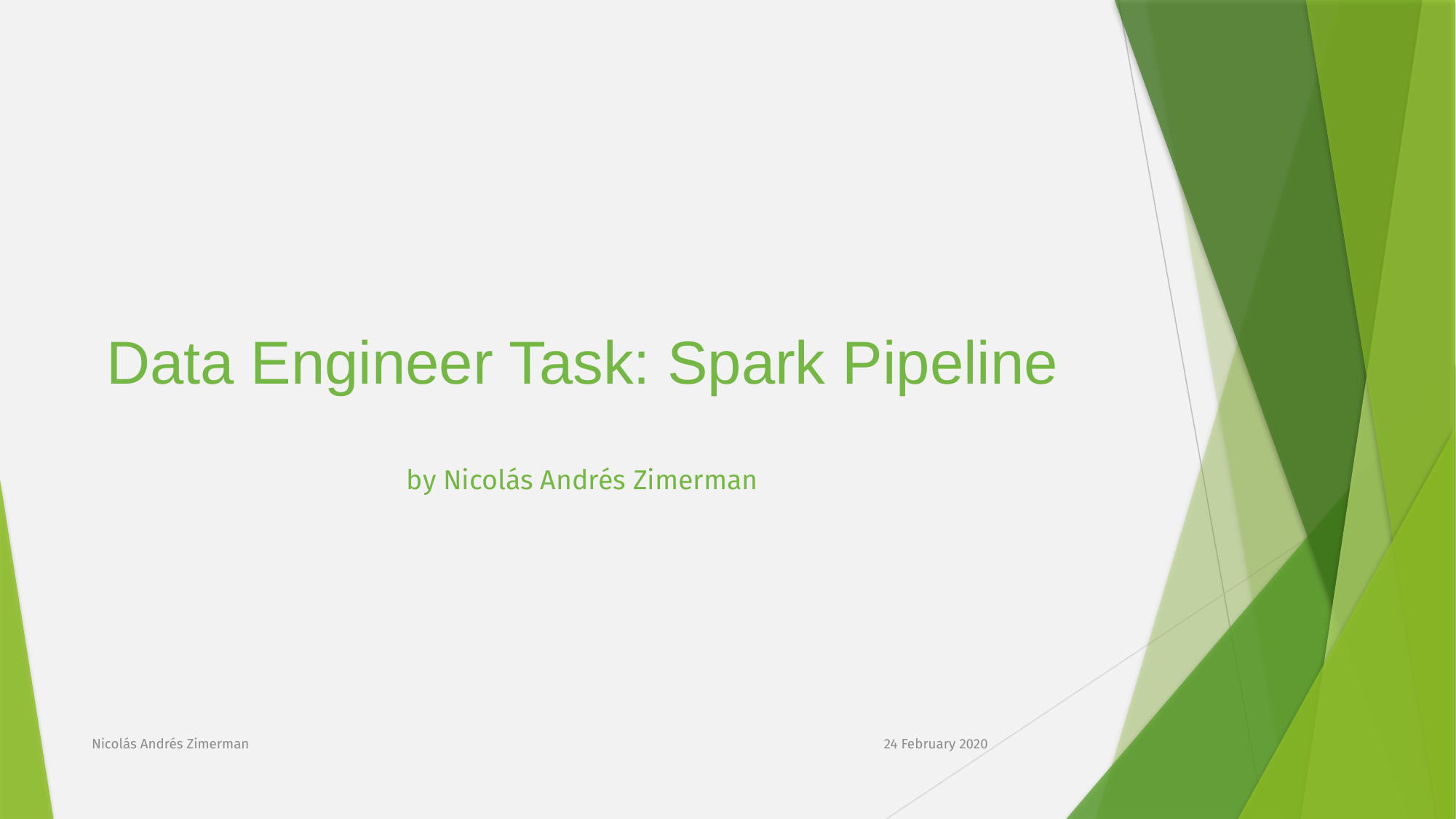

Data Engineer Task: Spark Pipeline
by Nicolás Andrés Zimerman
Nicolás Andrés Zimerman
24 February 2020